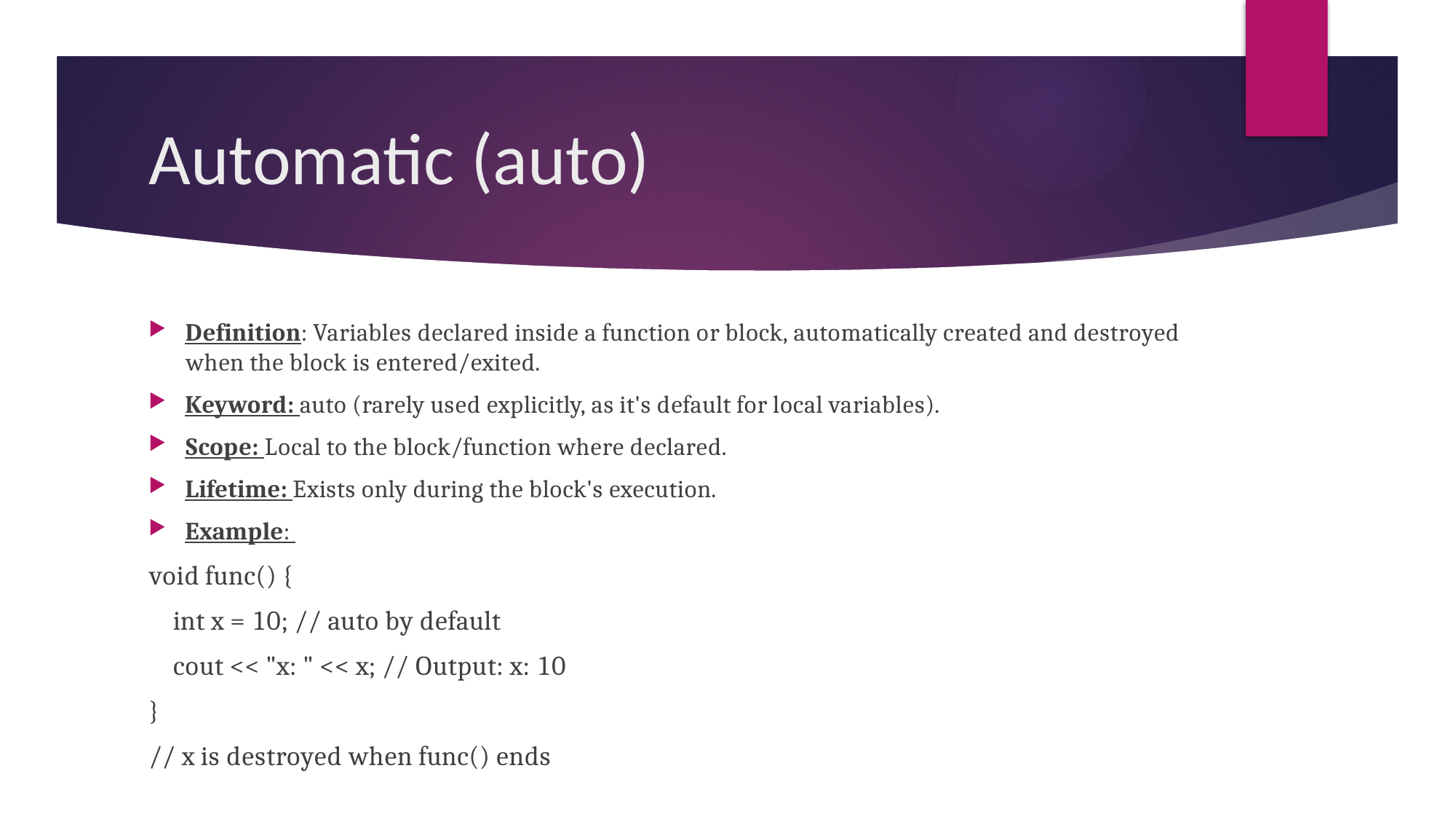

# Automatic (auto)
Definition: Variables declared inside a function or block, automatically created and destroyed when the block is entered/exited.
Keyword: auto (rarely used explicitly, as it's default for local variables).
Scope: Local to the block/function where declared.
Lifetime: Exists only during the block's execution.
Example:
void func() {
    int x = 10; // auto by default
    cout << "x: " << x; // Output: x: 10
}
// x is destroyed when func() ends